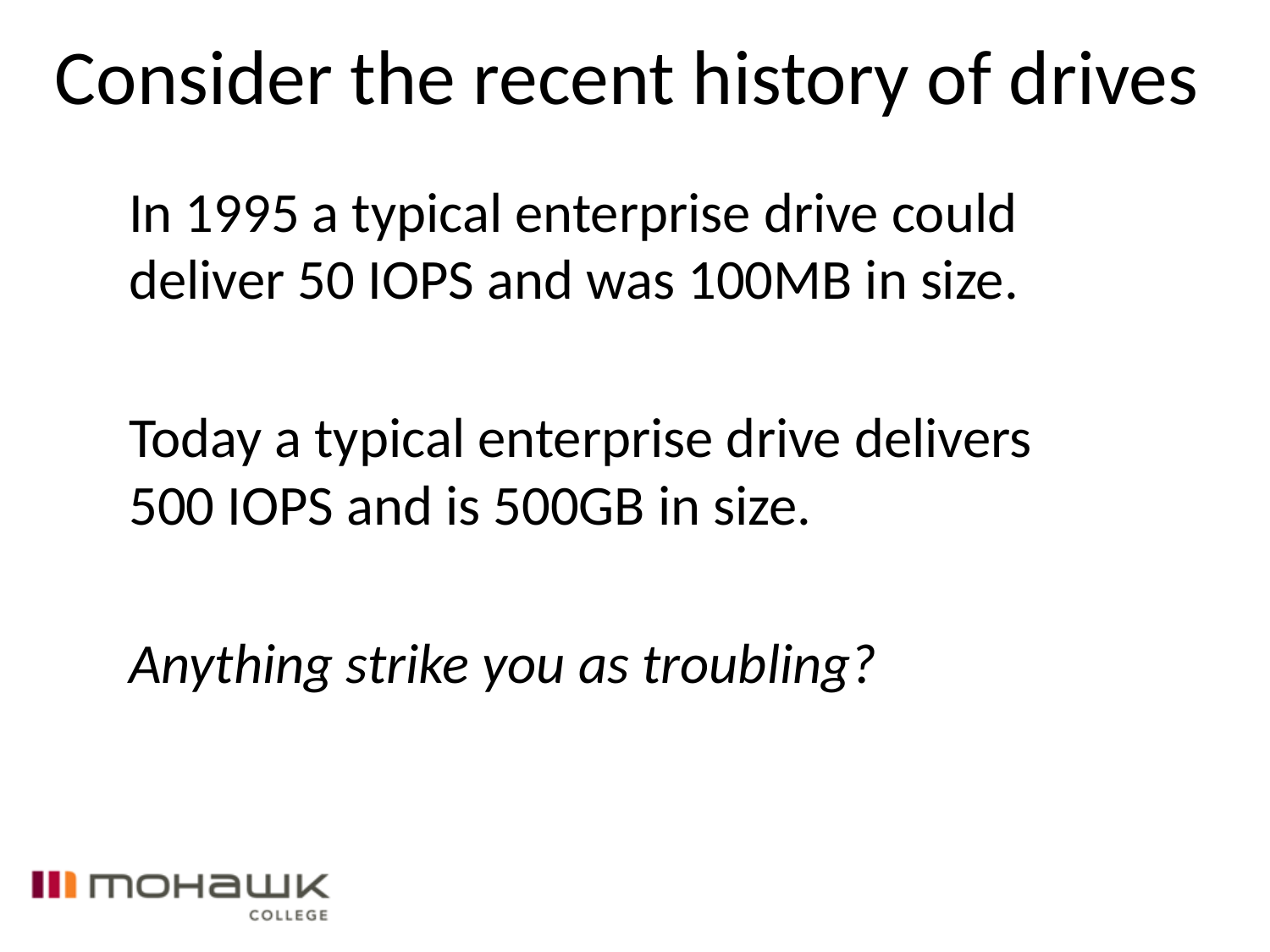

# Consider the recent history of drives
In 1995 a typical enterprise drive could deliver 50 IOPS and was 100MB in size.

Today a typical enterprise drive delivers 500 IOPS and is 500GB in size.

Anything strike you as troubling?